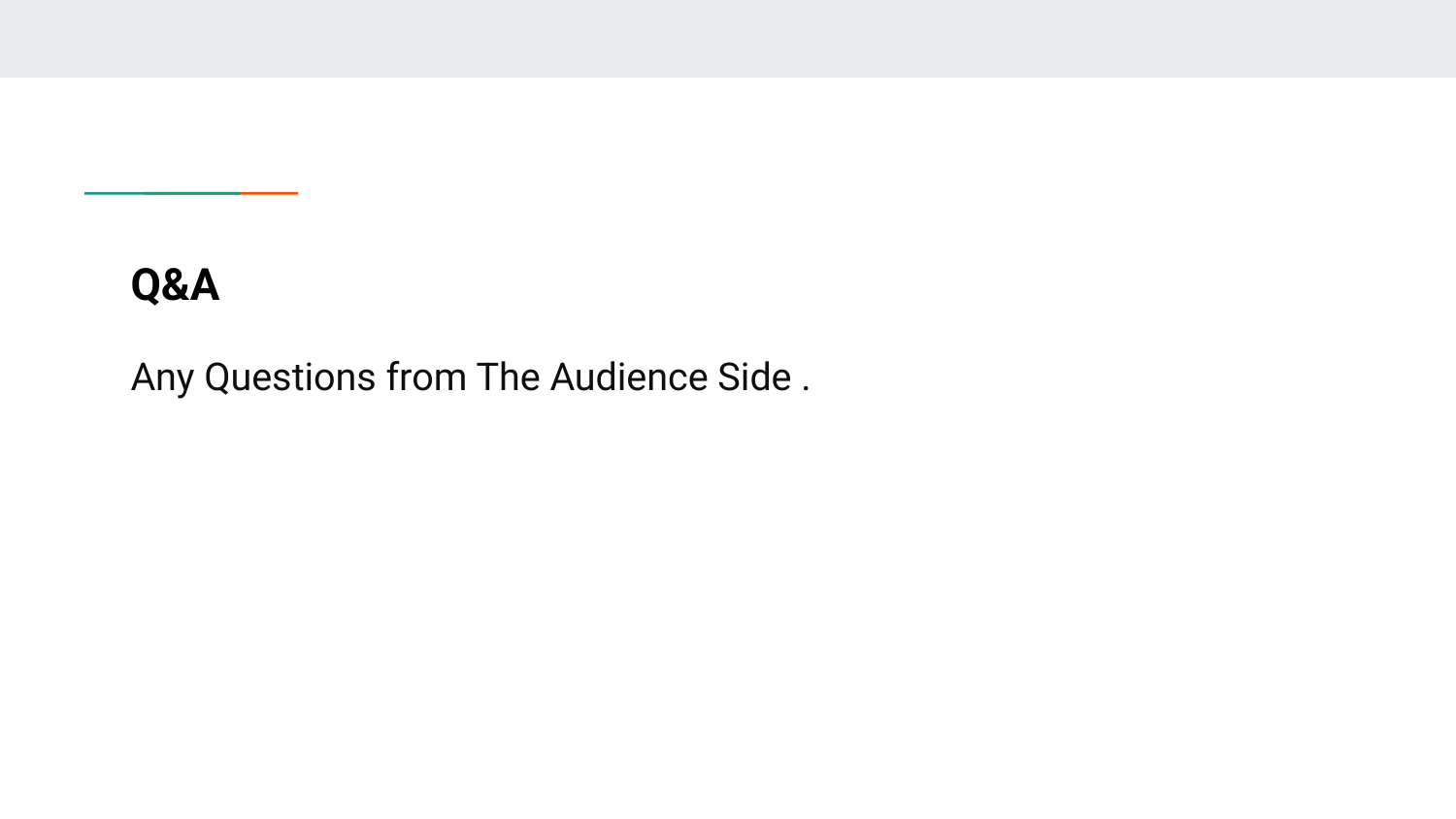

# Q&A

Any Questions from The Audience Side .